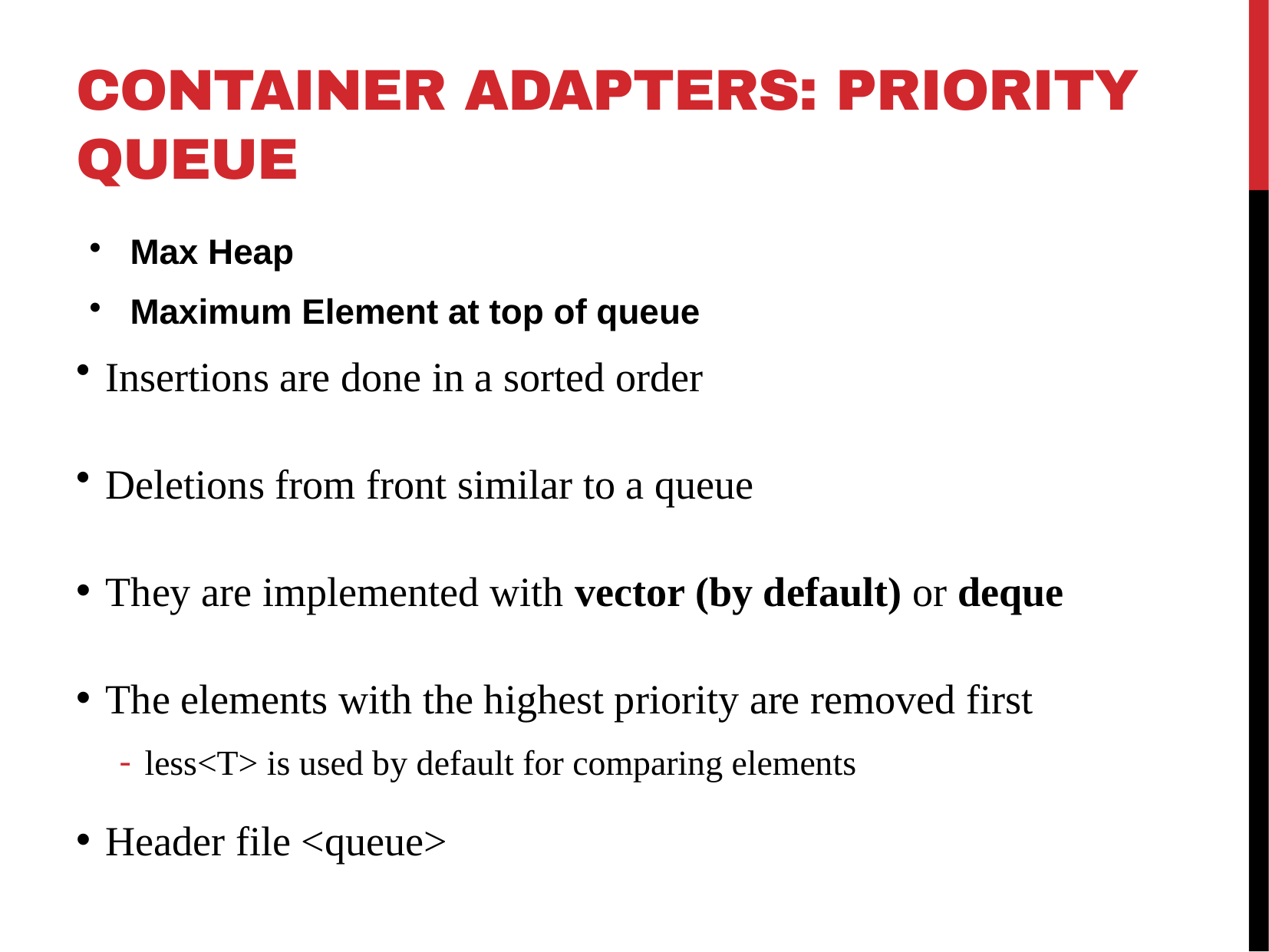

# Container Adapters: priority queue
Max Heap
Maximum Element at top of queue
Insertions are done in a sorted order

Deletions from front similar to a queue

They are implemented with vector (by default) or deque

The elements with the highest priority are removed first
less<T> is used by default for comparing elements

Header file <queue>